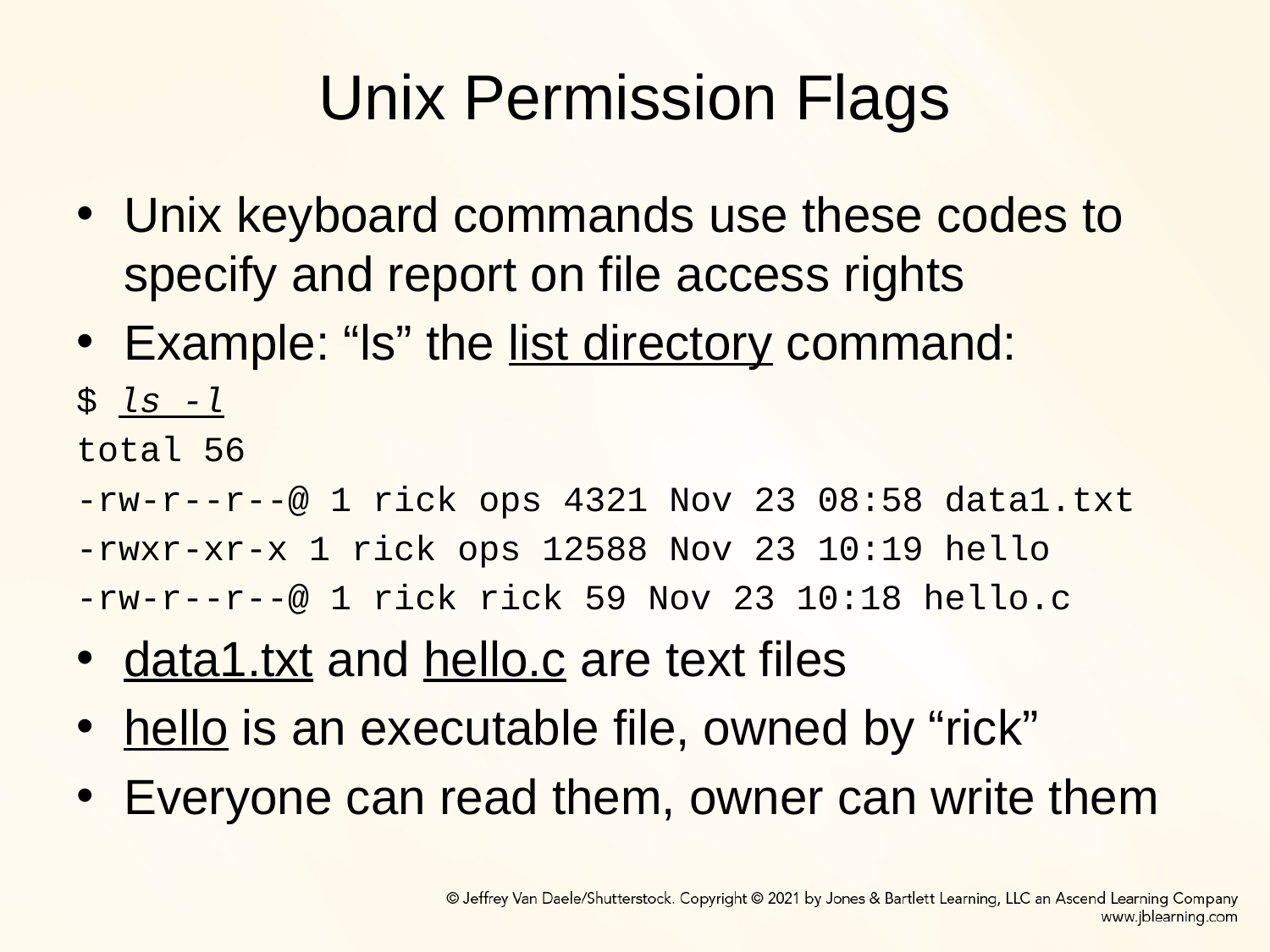

# Unix Permission Flags
Unix keyboard commands use these codes to specify and report on file access rights
Example: “ls” the list directory command:
$ ls -l
total 56
-rw-r--r--@ 1 rick ops 4321 Nov 23 08:58 data1.txt
-rwxr-xr-x 1 rick ops 12588 Nov 23 10:19 hello
-rw-r--r--@ 1 rick rick 59 Nov 23 10:18 hello.c
data1.txt and hello.c are text files
hello is an executable file, owned by “rick”
Everyone can read them, owner can write them